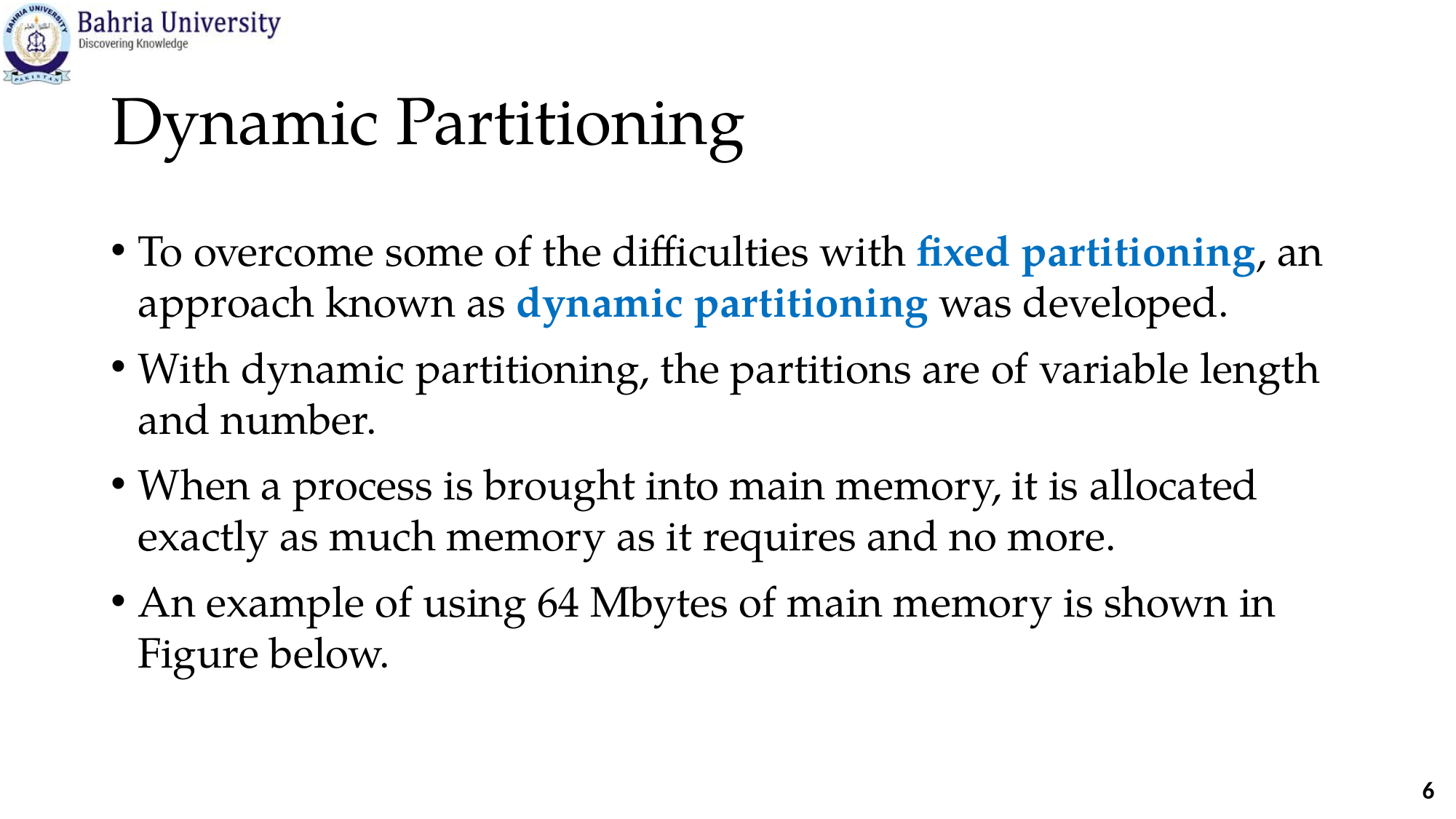

# Dynamic Partitioning
To overcome some of the difficulties with fixed partitioning, an approach known as dynamic partitioning was developed.
With dynamic partitioning, the partitions are of variable length and number.
When a process is brought into main memory, it is allocated exactly as much memory as it requires and no more.
An example of using 64 Mbytes of main memory is shown in Figure below.

6